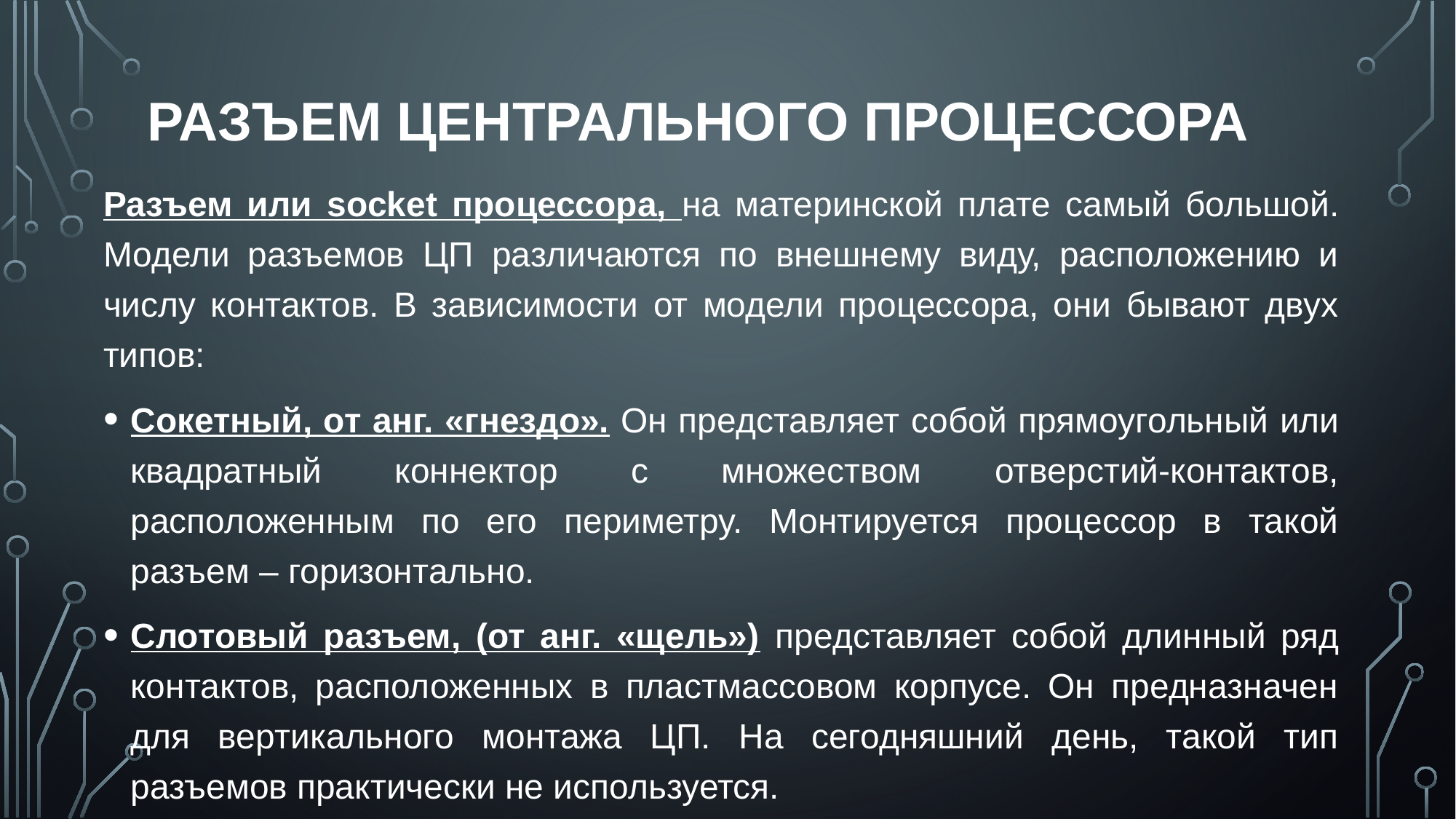

# Разъем центрального процессора
Разъем или socket процессора, на материнской плате самый большой. Модели разъемов ЦП различаются по внешнему виду, расположению и числу контактов. В зависимости от модели процессора, они бывают двух типов:
Сокетный, от анг. «гнездо». Он представляет собой прямоугольный или квадратный коннектор с множеством отверстий-контактов, расположенным по его периметру. Монтируется процессор в такой разъем – горизонтально.
Слотовый разъем, (от анг. «щель») представляет собой длинный ряд контактов, расположенных в пластмассовом корпусе. Он предназначен для вертикального монтажа ЦП. На сегодняшний день, такой тип разъемов практически не используется.